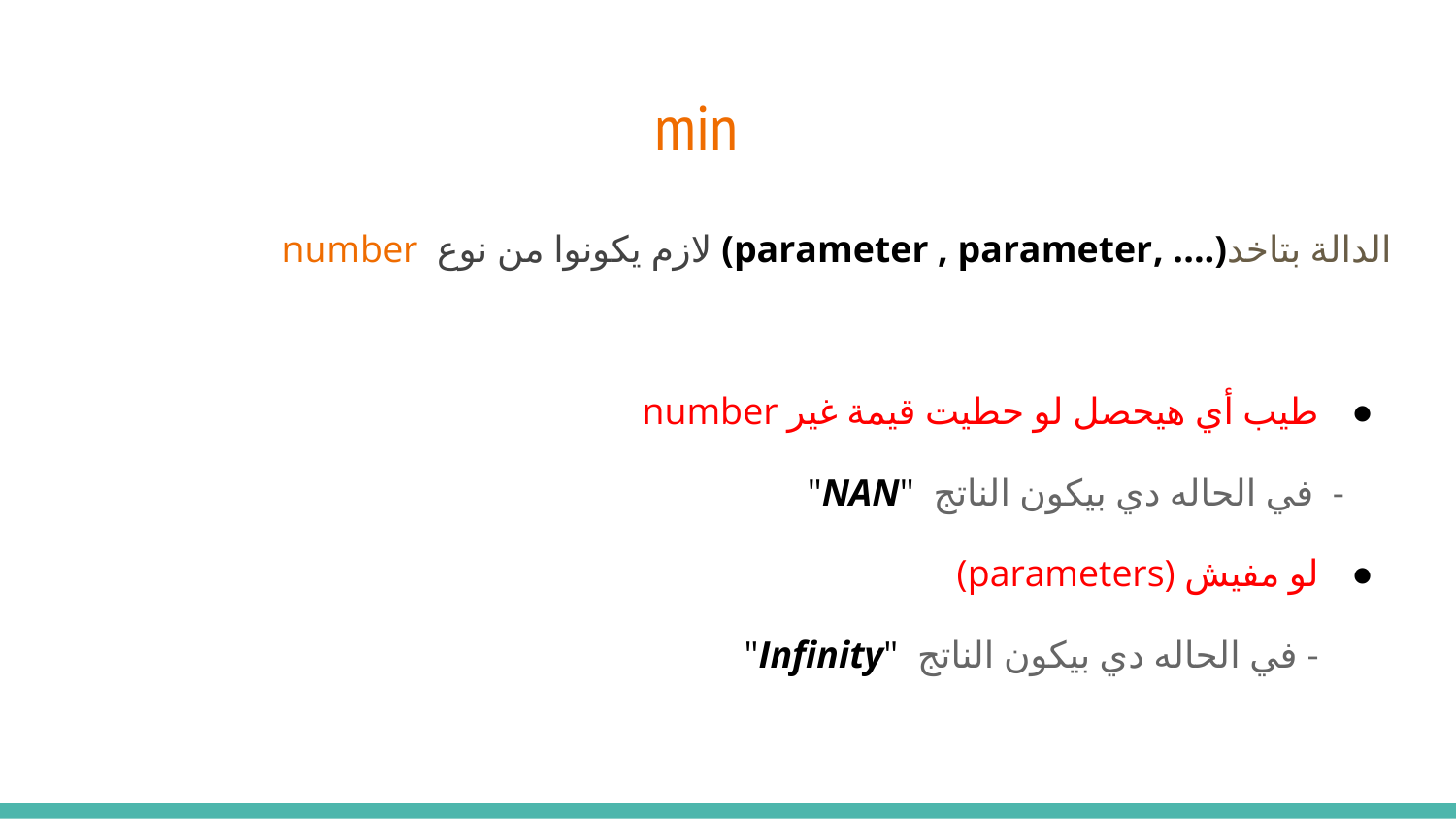

# min
الدالة بتاخد(.... ,parameter , parameter) لازم يكونوا من نوع  number

طيب أي هيحصل لو حطيت قيمة غير number
     -  في الحاله دي بيكون الناتج  "NAN"
لو مفيش (parameters)
- في الحاله دي بيكون الناتج  "Infinity"